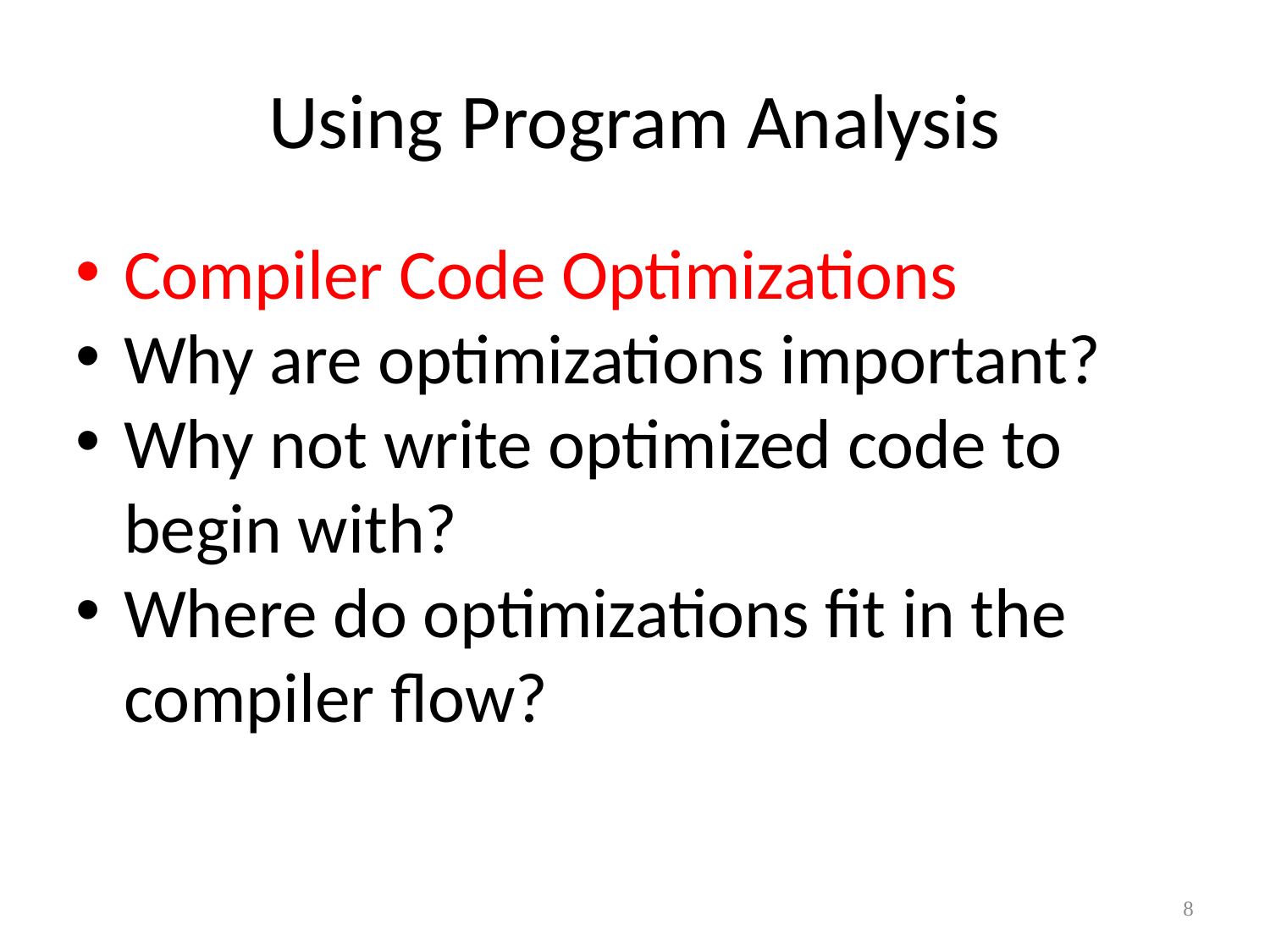

Using Program Analysis
Compiler Code Optimizations
Why are optimizations important?
Why not write optimized code to begin with?
Where do optimizations fit in the compiler flow?
8